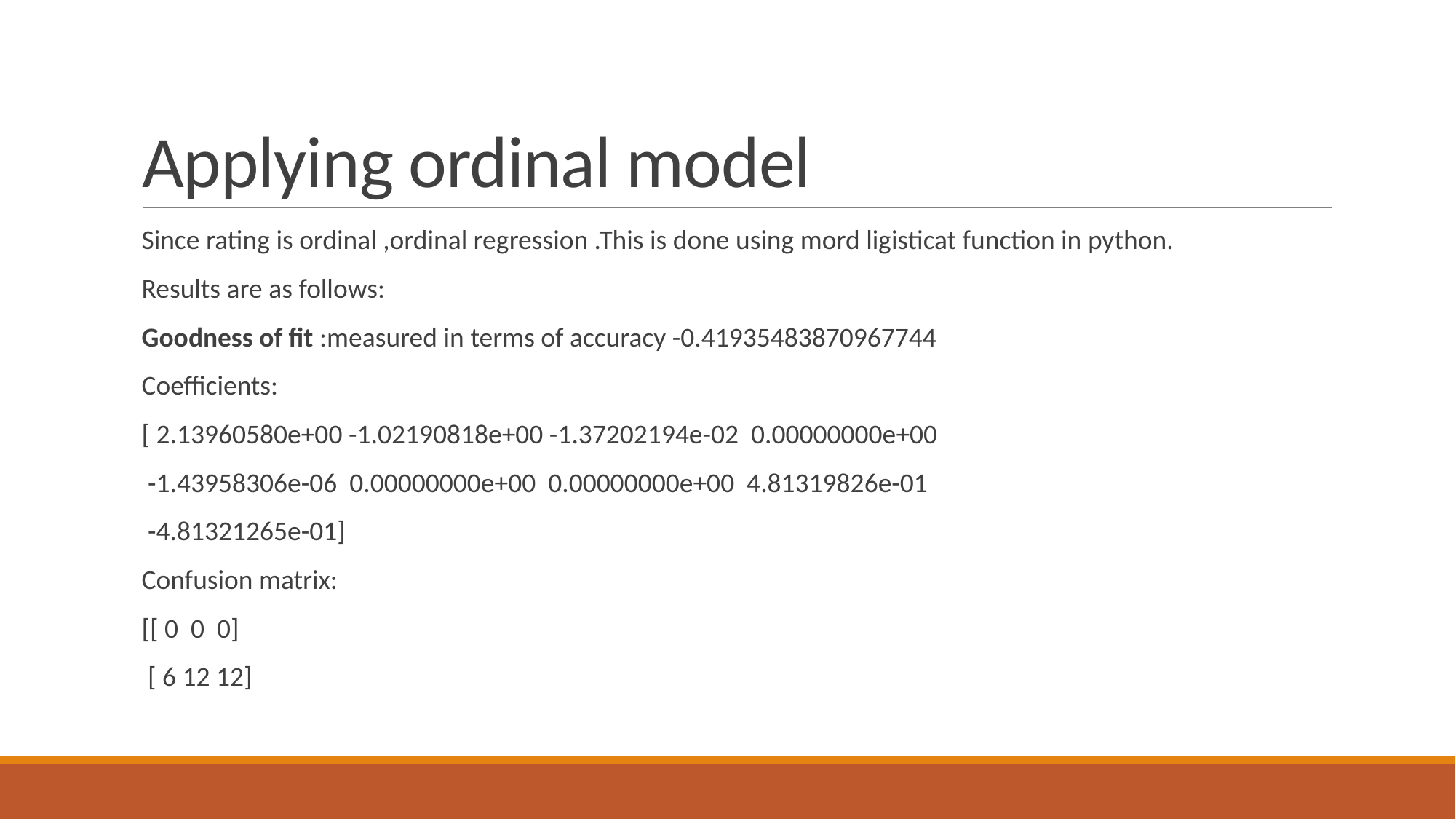

# Applying ordinal model
Since rating is ordinal ,ordinal regression .This is done using mord ligisticat function in python.
Results are as follows:
Goodness of fit :measured in terms of accuracy -0.41935483870967744
Coefficients:
[ 2.13960580e+00 -1.02190818e+00 -1.37202194e-02  0.00000000e+00
 -1.43958306e-06  0.00000000e+00  0.00000000e+00  4.81319826e-01
 -4.81321265e-01]
Confusion matrix:
[[ 0  0  0]
 [ 6 12 12]